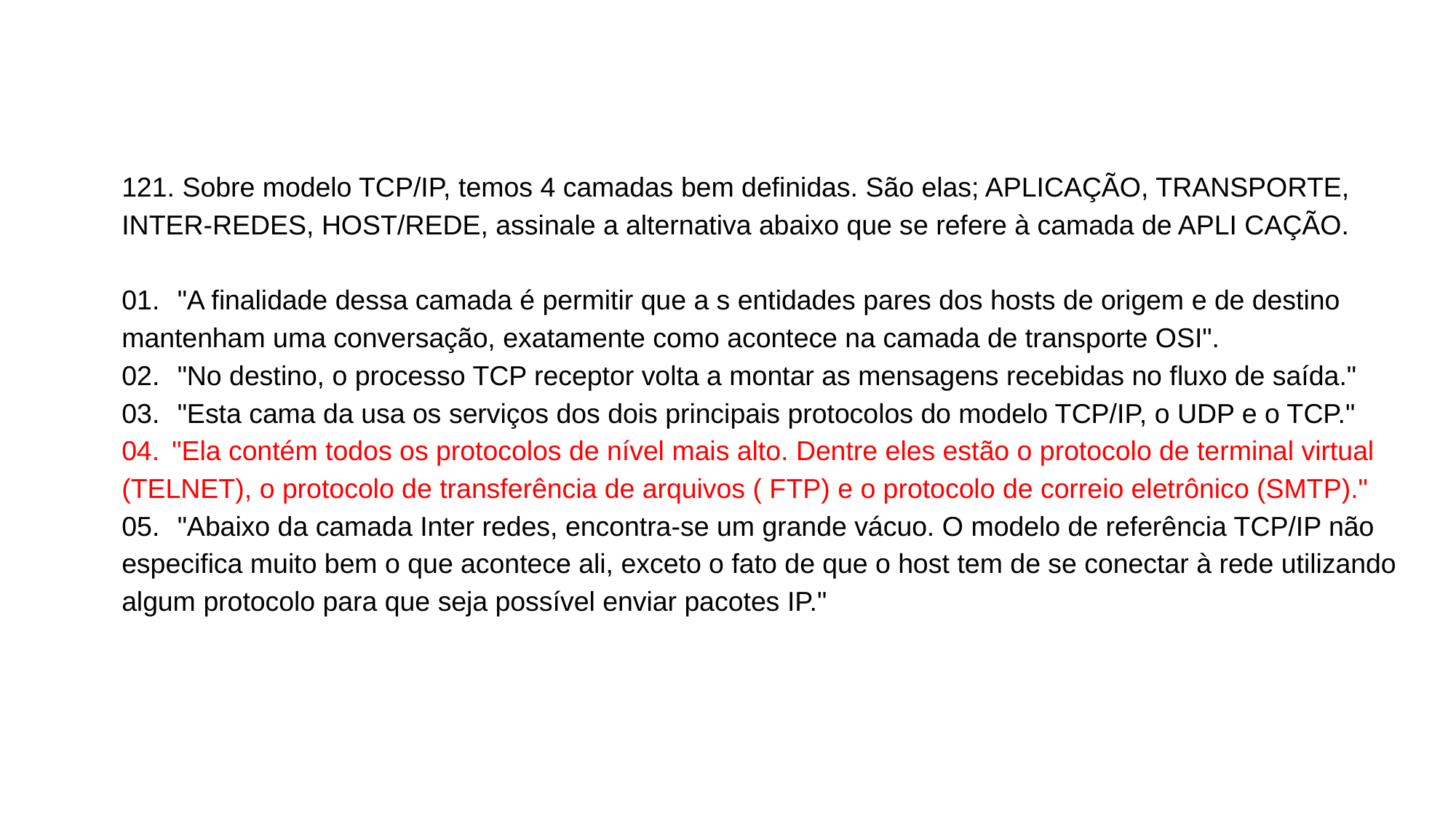

121. Sobre modelo TCP/IP, temos 4 camadas bem definidas. São elas; APLICAÇÃO, TRANSPORTE, INTER-REDES, HOST/REDE, assinale a alternativa abaixo que se refere à camada de APLI CAÇÃO.

01. "A finalidade dessa camada é permitir que a s entidades pares dos hosts de origem e de destino mantenham uma conversação, exatamente como acontece na camada de transporte OSI".
02. "No destino, o processo TCP receptor volta a montar as mensagens recebidas no fluxo de saída."
03. "Esta cama da usa os serviços dos dois principais protocolos do modelo TCP/IP, o UDP e o TCP."
04. "Ela contém todos os protocolos de nível mais alto. Dentre eles estão o protocolo de terminal virtual (TELNET), o protocolo de transferência de arquivos ( FTP) e o protocolo de correio eletrônico (SMTP)."
05. "Abaixo da camada Inter redes, encontra-se um grande vácuo. O modelo de referência TCP/IP não especifica muito bem o que acontece ali, exceto o fato de que o host tem de se conectar à rede utilizando algum protocolo para que seja possível enviar pacotes IP."